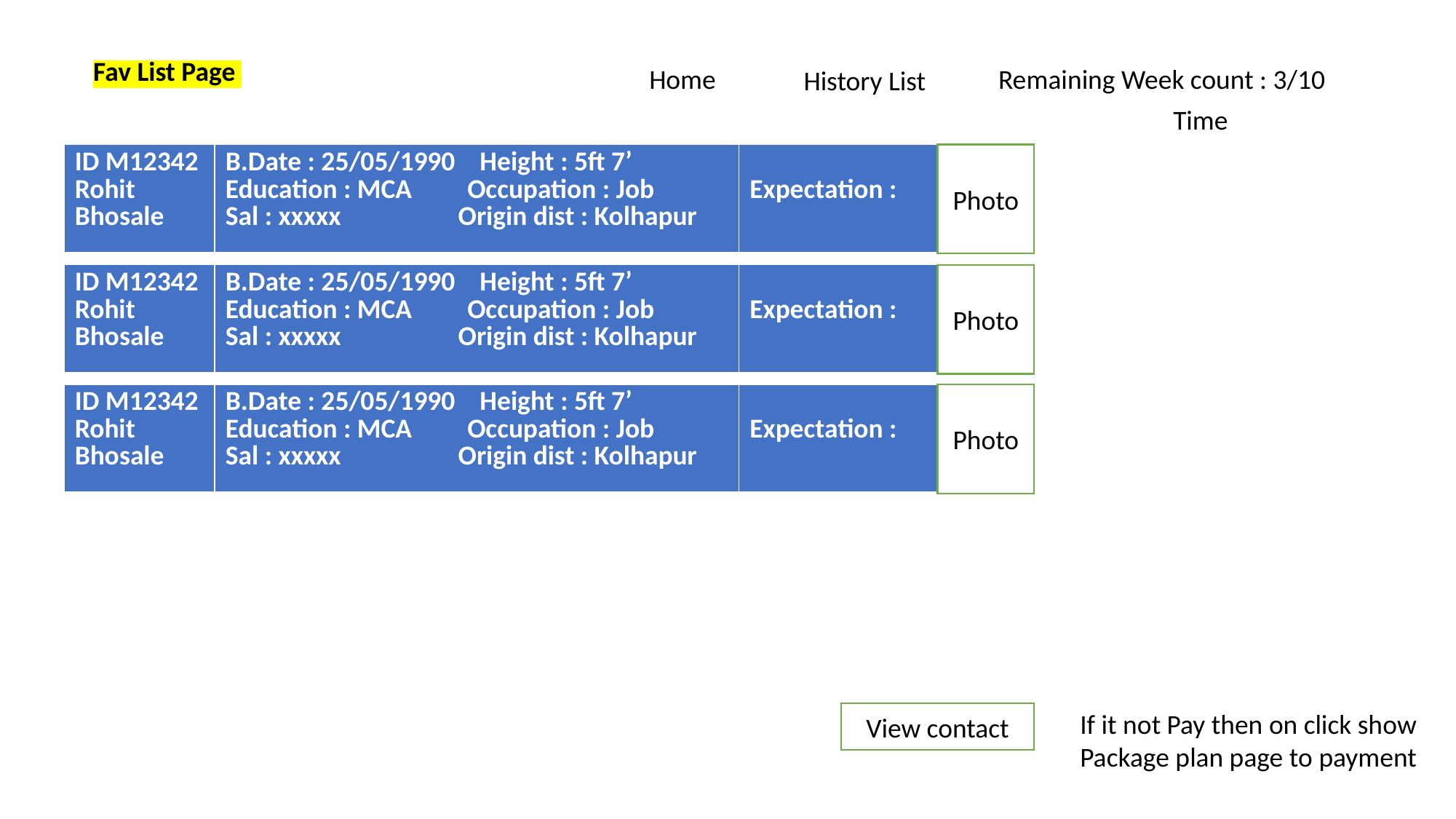

Fav List Page
Home
Remaining Week count : 3/10
History List
Time
| ID M12342 Rohit Bhosale | B.Date : 25/05/1990 Height : 5ft 7’ Education : MCA Occupation : Job Sal : xxxxx Origin dist : Kolhapur | Expectation : |
| --- | --- | --- |
Photo
| ID M12342 Rohit Bhosale | B.Date : 25/05/1990 Height : 5ft 7’ Education : MCA Occupation : Job Sal : xxxxx Origin dist : Kolhapur | Expectation : |
| --- | --- | --- |
Photo
| ID M12342 Rohit Bhosale | B.Date : 25/05/1990 Height : 5ft 7’ Education : MCA Occupation : Job Sal : xxxxx Origin dist : Kolhapur | Expectation : |
| --- | --- | --- |
Photo
If it not Pay then on click show
Package plan page to payment
View contact